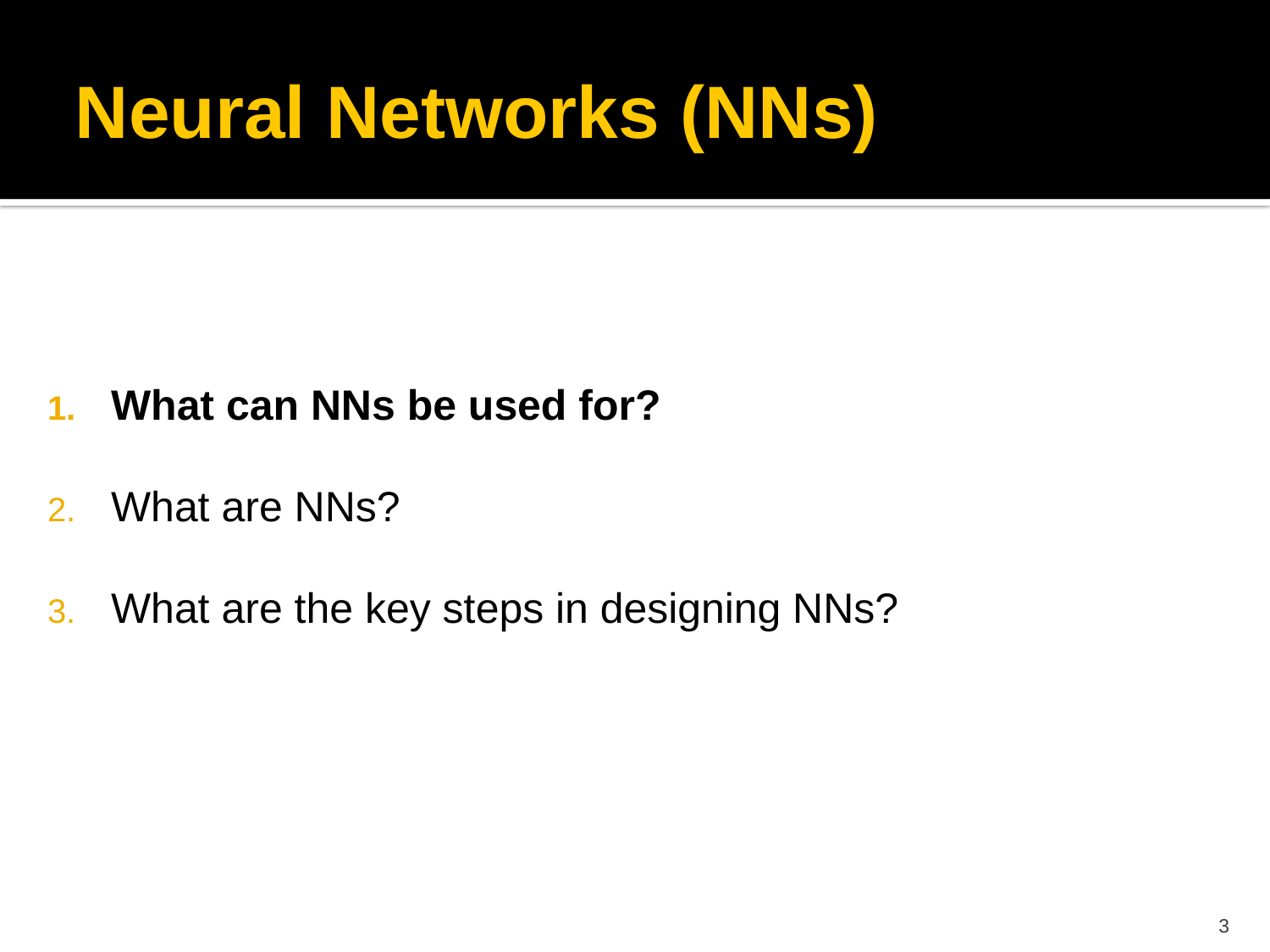

# Neural Networks (NNs)
What can NNs be used for?

What are NNs?

What are the key steps in designing NNs?

3